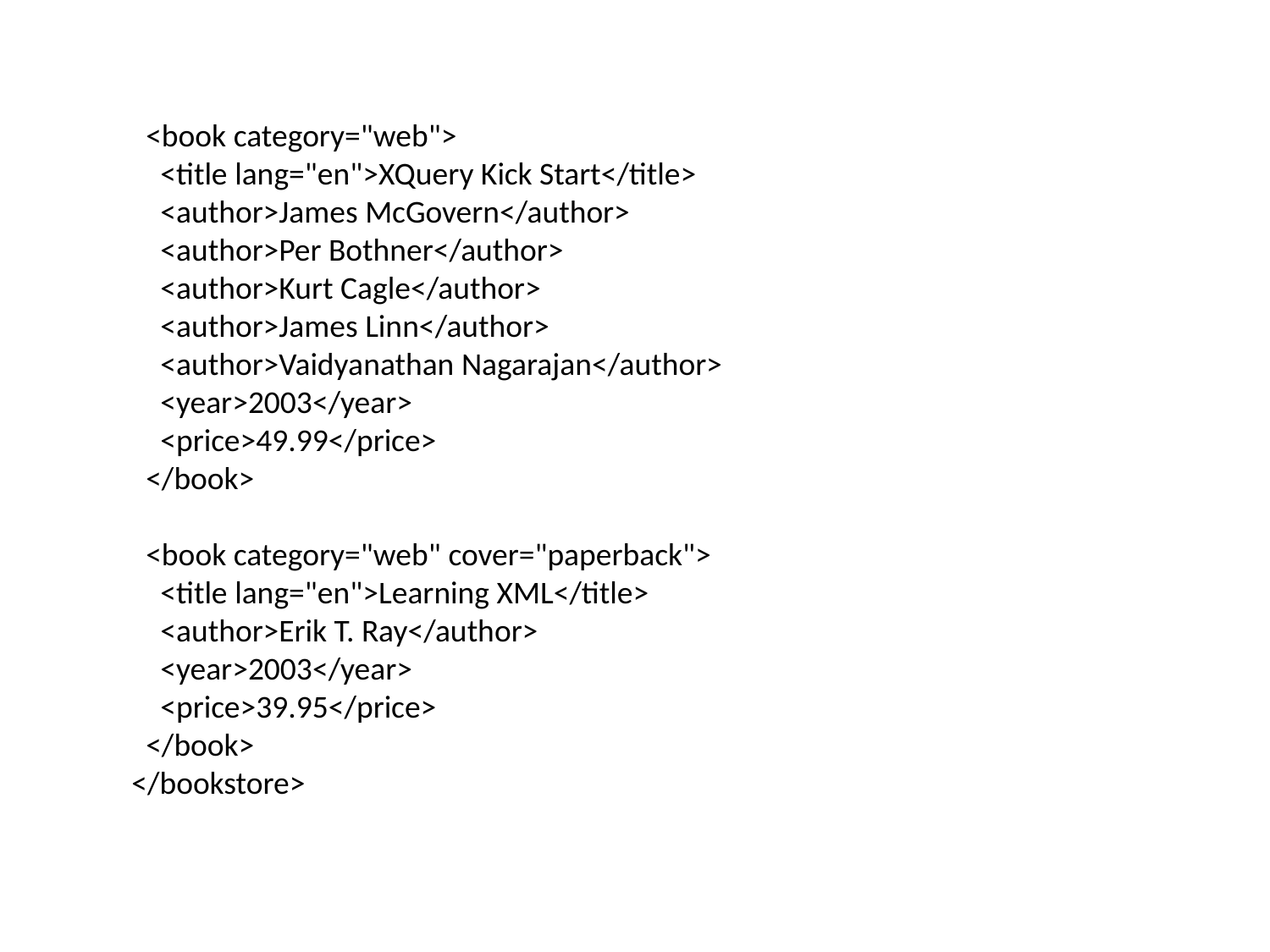

#
  <book category="web">
    <title lang="en">XQuery Kick Start</title>
    <author>James McGovern</author>
    <author>Per Bothner</author>
    <author>Kurt Cagle</author>
    <author>James Linn</author>
    <author>Vaidyanathan Nagarajan</author>
    <year>2003</year>
    <price>49.99</price>
  </book>
  <book category="web" cover="paperback">
    <title lang="en">Learning XML</title>
    <author>Erik T. Ray</author>
    <year>2003</year>
    <price>39.95</price>
  </book>
</bookstore>